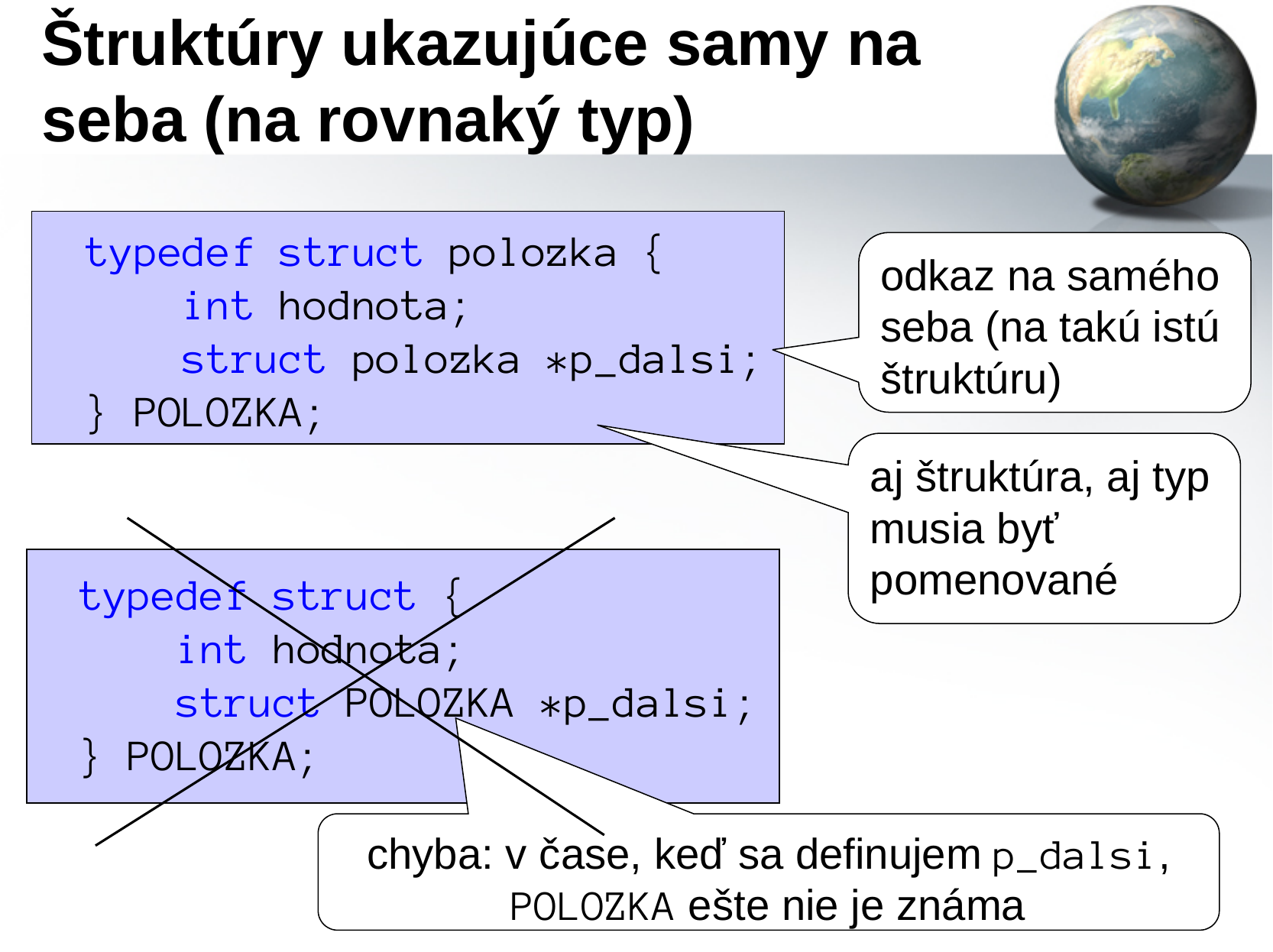

# Štruktúry ukazujúce samy na seba (na rovnaký typ)

typedef struct polozka {
    int hodnota;
    struct polozka *p_dalsi;
} POLOZKA;
odkaz na samého seba (na takú istú štruktúru)
aj štruktúra, aj typ musia byť pomenované

typedef struct {
    int hodnota;
    struct POLOZKA *p_dalsi;
} POLOZKA;
chyba: v čase, keď sa definujem p_dalsi, POLOZKA ešte nie je známa